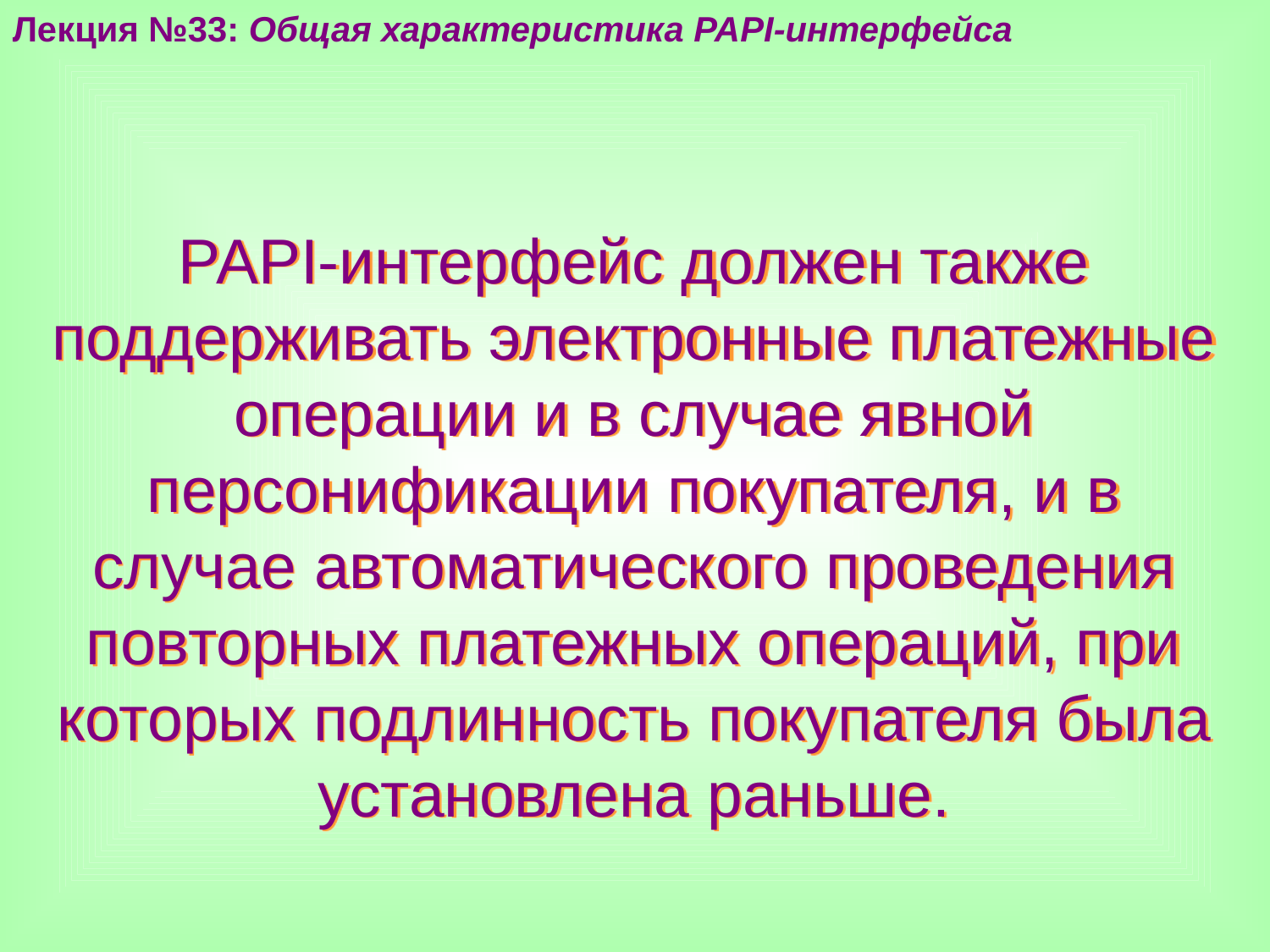

Лекция №33: Общая характеристика PAPI-интерфейса
PAPI-интерфейс должен также поддерживать электронные платежные операции и в случае явной персонификации покупателя, и в случае автоматического проведения повторных платежных операций, при которых подлинность покупателя была установлена раньше.